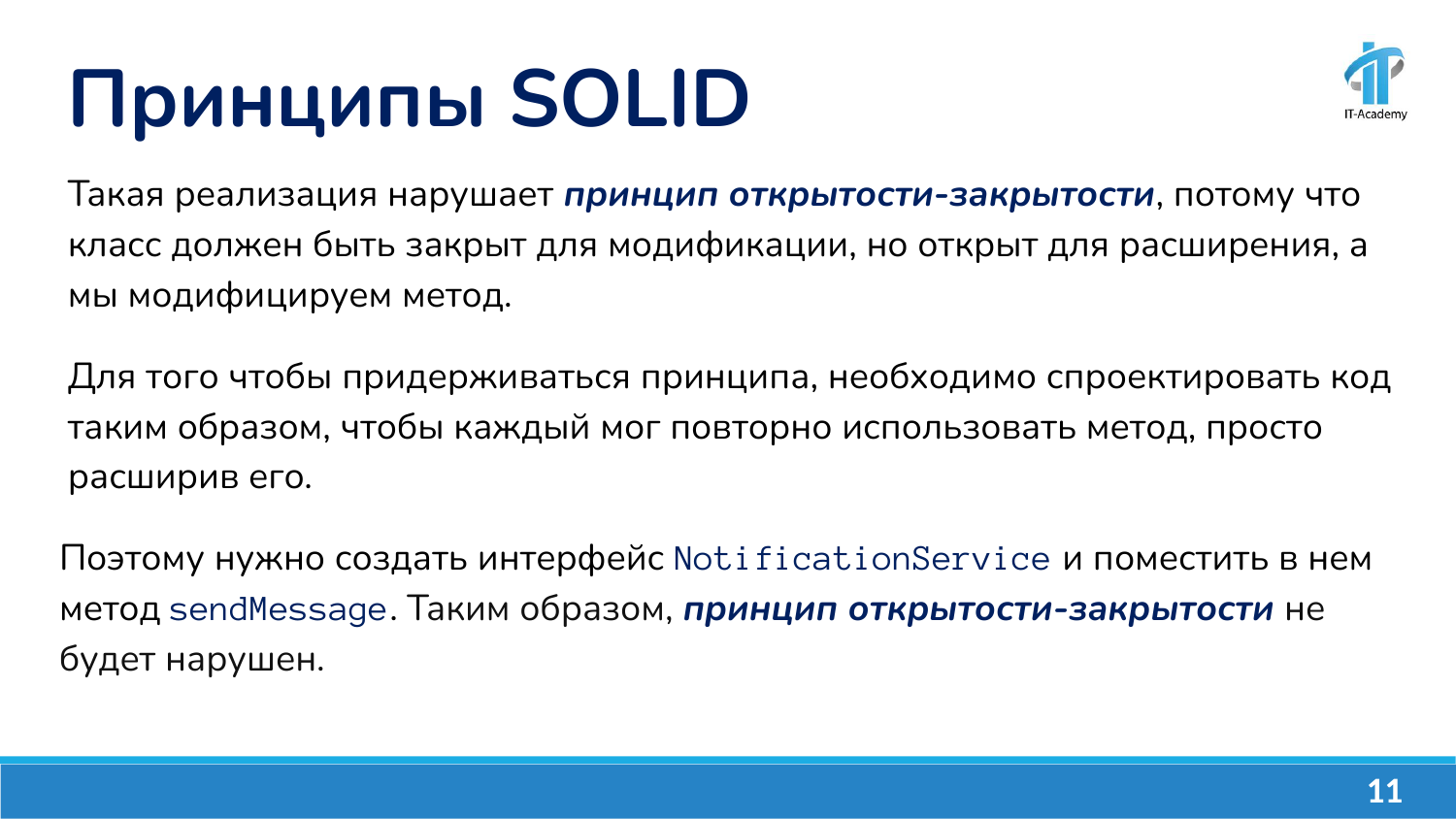

Принципы SOLID
Такая реализация нарушает принцип открытости-закрытости, потому что класс должен быть закрыт для модификации, но открыт для расширения, а мы модифицируем метод.
Для того чтобы придерживаться принципа, необходимо спроектировать код таким образом, чтобы каждый мог повторно использовать метод, просто расширив его.
Поэтому нужно создать интерфейс NotificationService и поместить в нем метод sendMessage. Таким образом, принцип открытости-закрытости не будет нарушен.
11